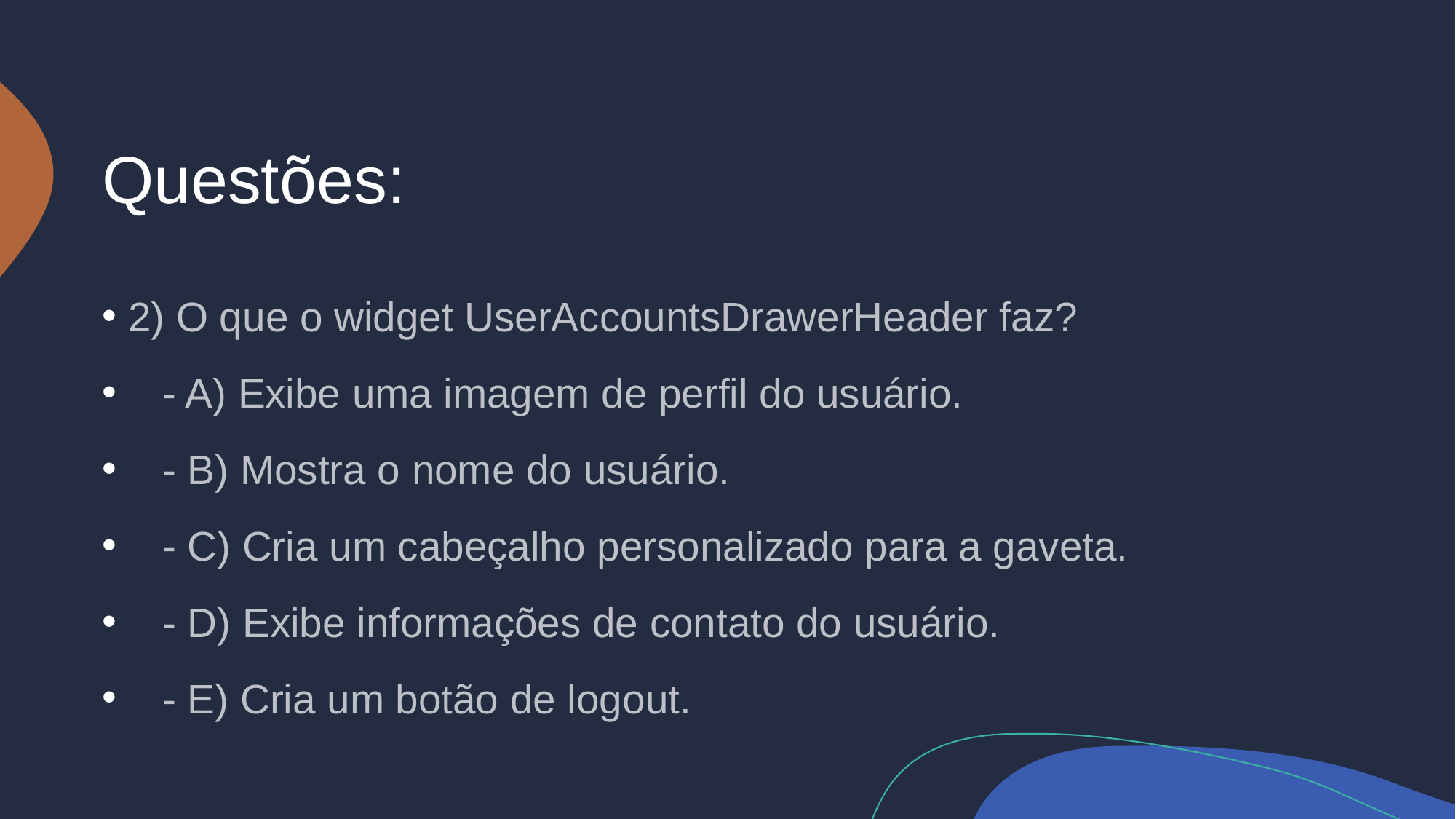

# Questões:
2) O que o widget UserAccountsDrawerHeader faz?
   - A) Exibe uma imagem de perfil do usuário.
   - B) Mostra o nome do usuário.
   - C) Cria um cabeçalho personalizado para a gaveta.
   - D) Exibe informações de contato do usuário.
   - E) Cria um botão de logout.